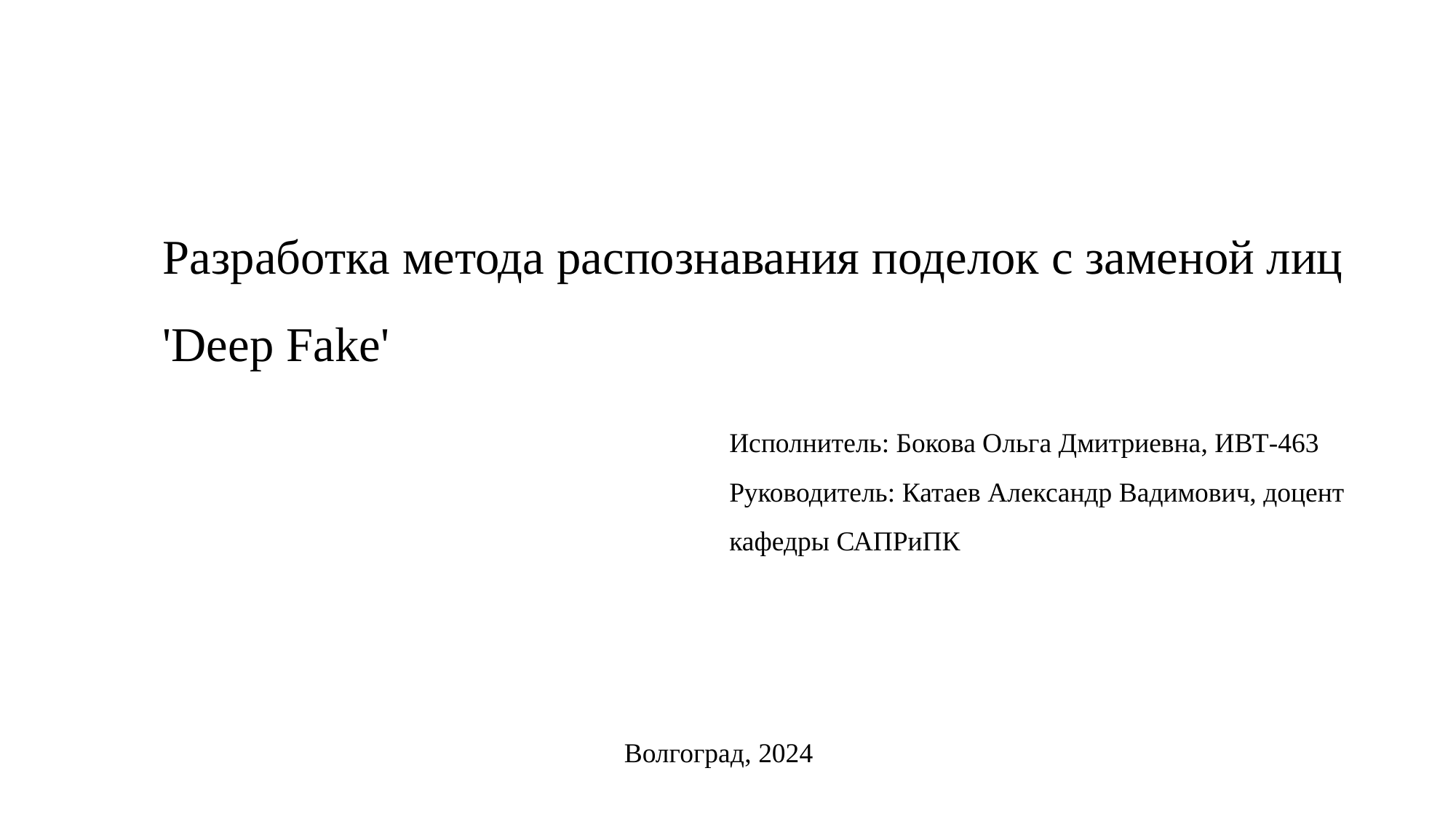

Разработка метода распознавания поделок с заменой лиц 'Deep Fake'
Исполнитель: Бокова Ольга Дмитриевна, ИВТ-463
Руководитель: Катаев Александр Вадимович, доцент кафедры САПРиПК
Волгоград, 2024